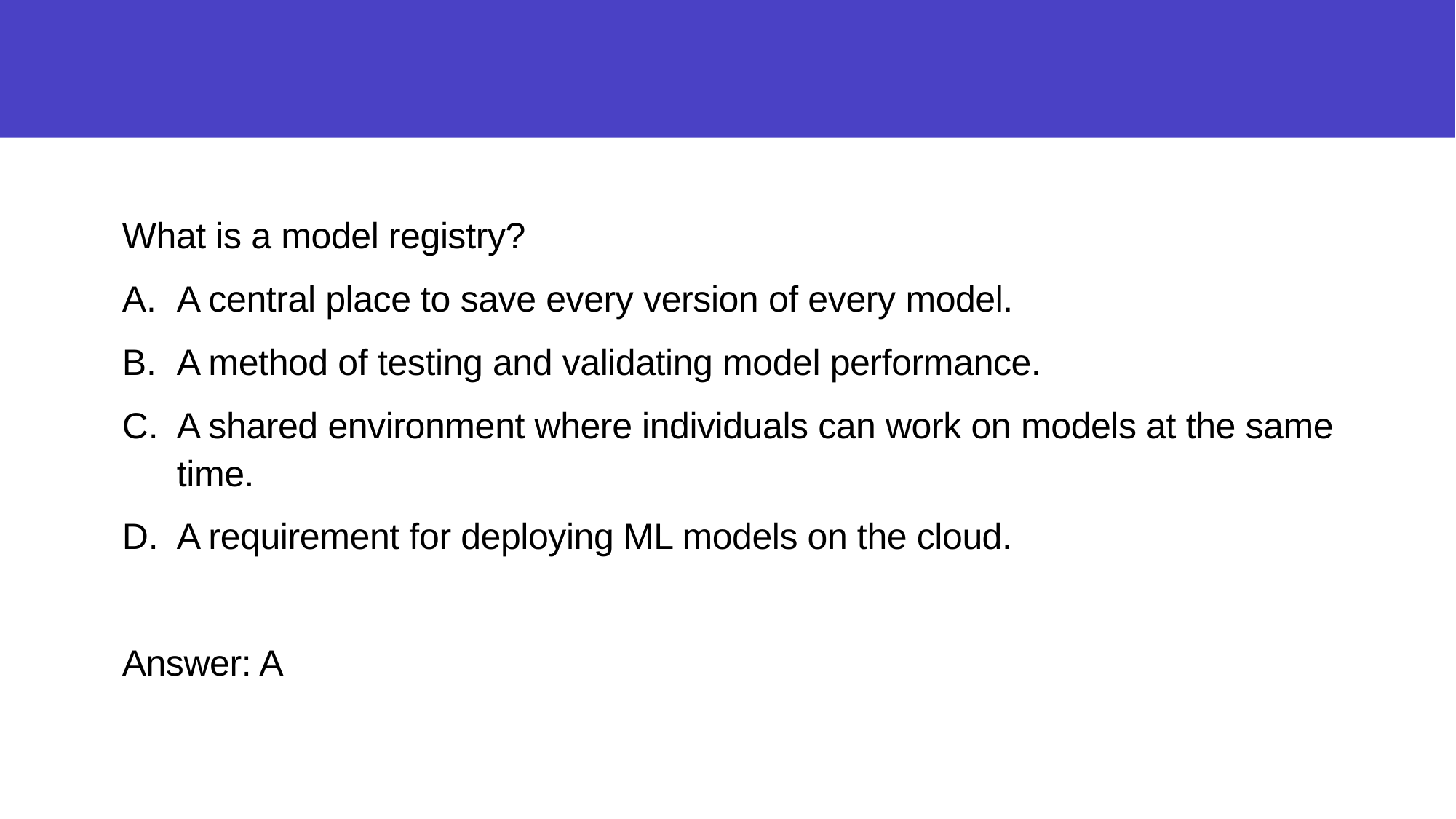

#
What is a model registry?
A central place to save every version of every model.
A method of testing and validating model performance.
A shared environment where individuals can work on models at the same time.
A requirement for deploying ML models on the cloud.

Answer: A